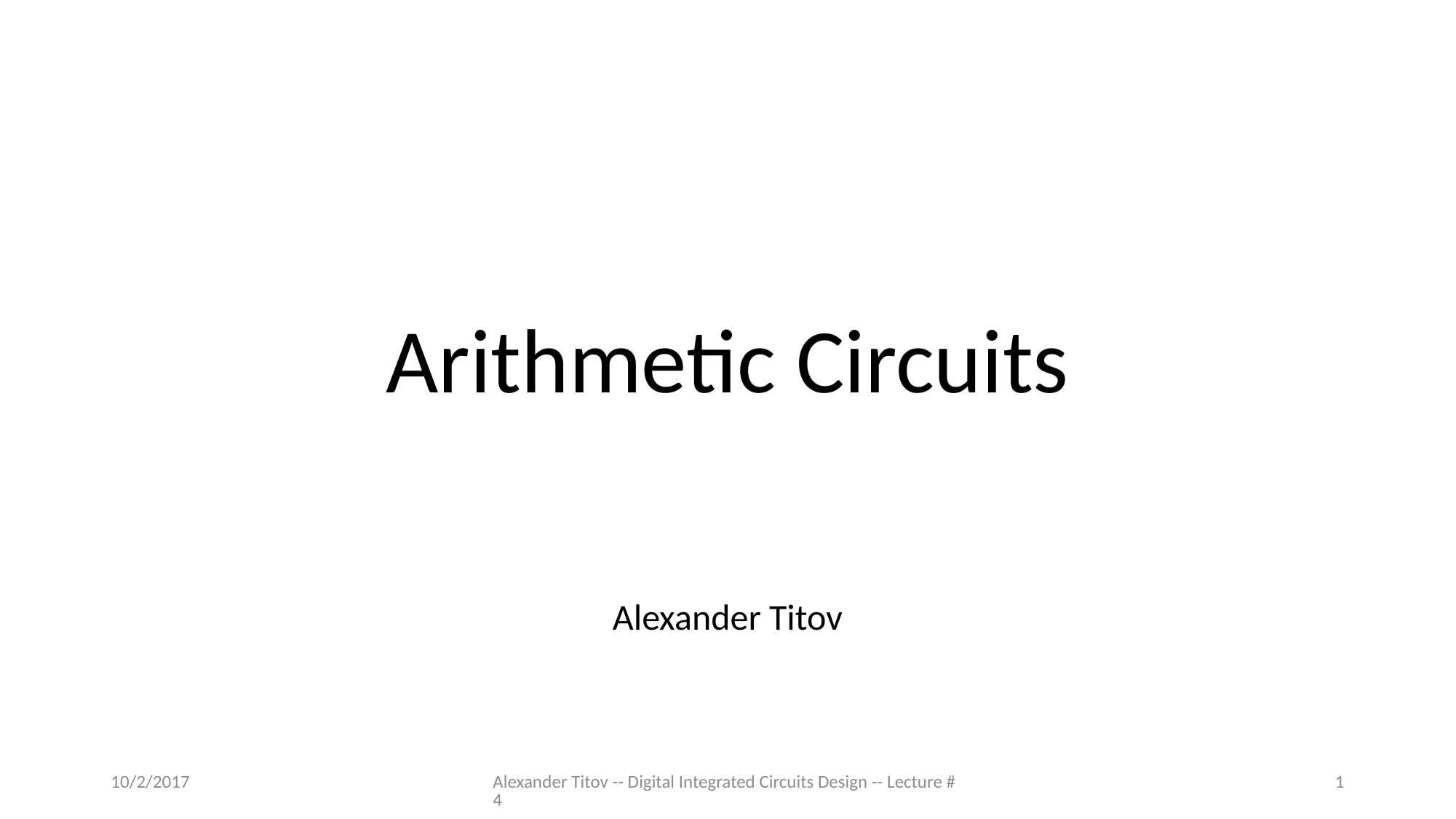

# Arithmetic Circuits

Alexander Titov
10/2/2017
Alexander Titov -- Digital Integrated Circuits Design -- Lecture #4
1